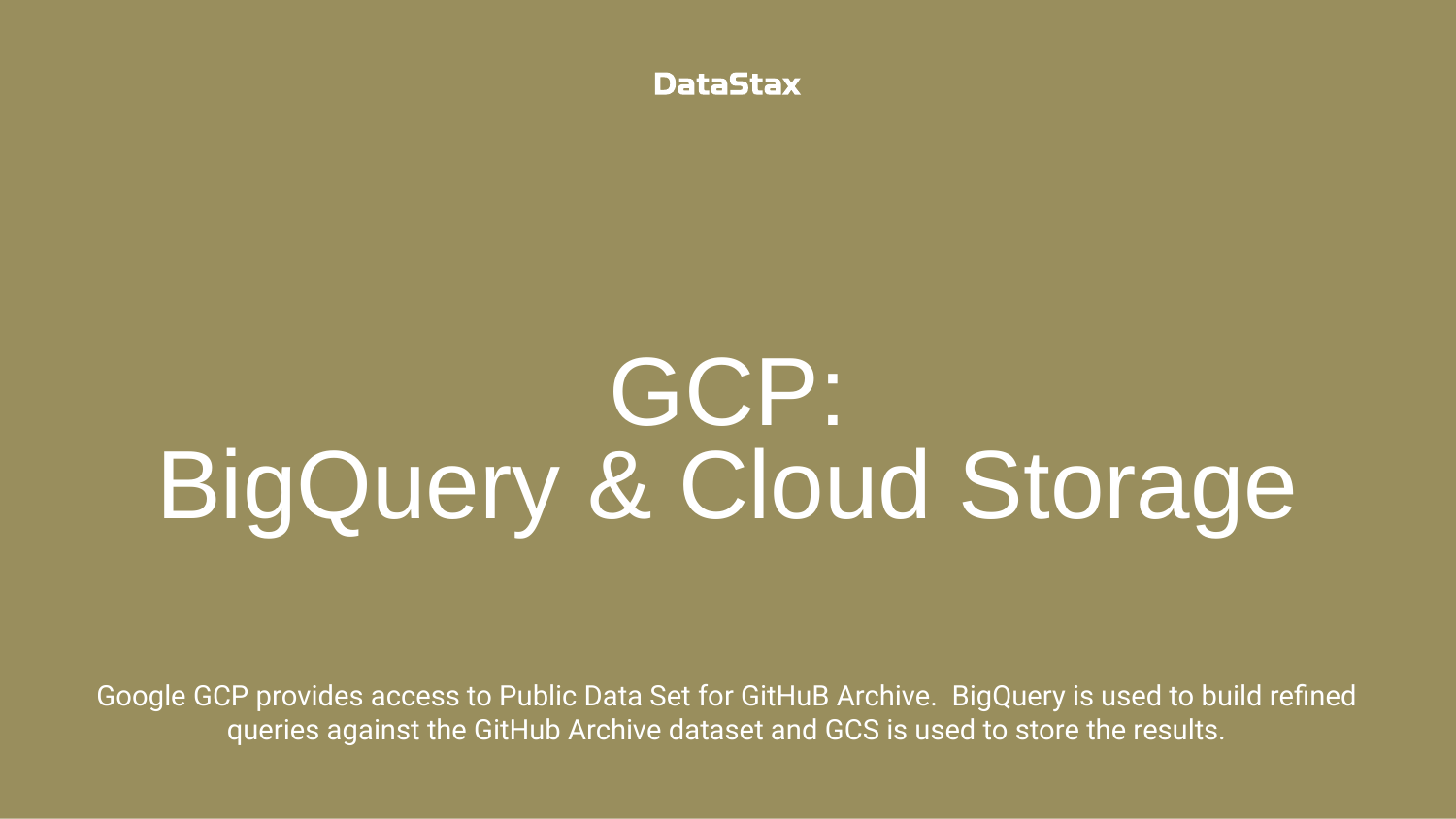

# GCP: BigQuery & Cloud Storage
Google GCP provides access to Public Data Set for GitHuB Archive.  BigQuery is used to build refined queries against the GitHub Archive dataset and GCS is used to store the results.